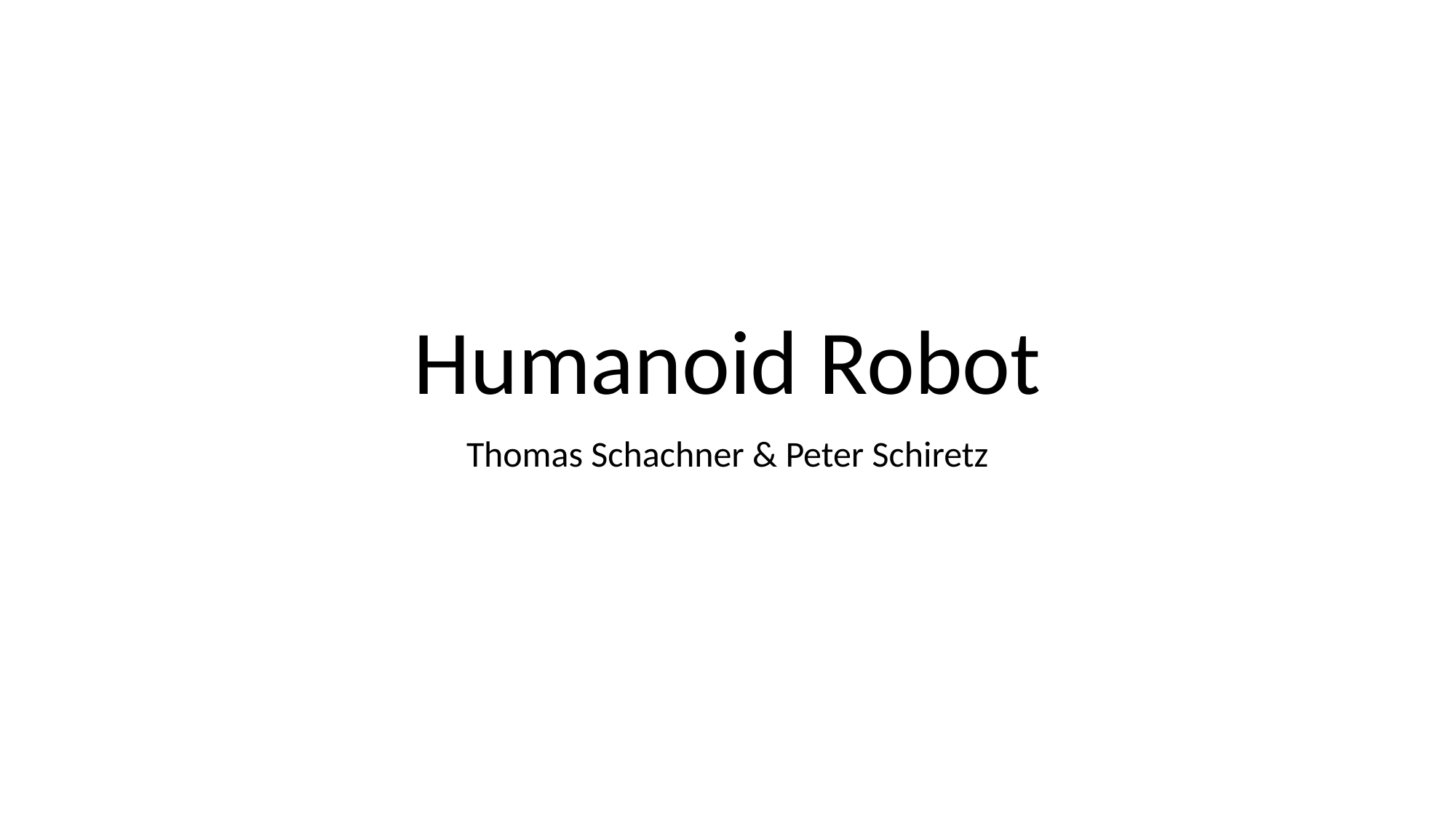

# Humanoid Robot
Thomas Schachner & Peter Schiretz